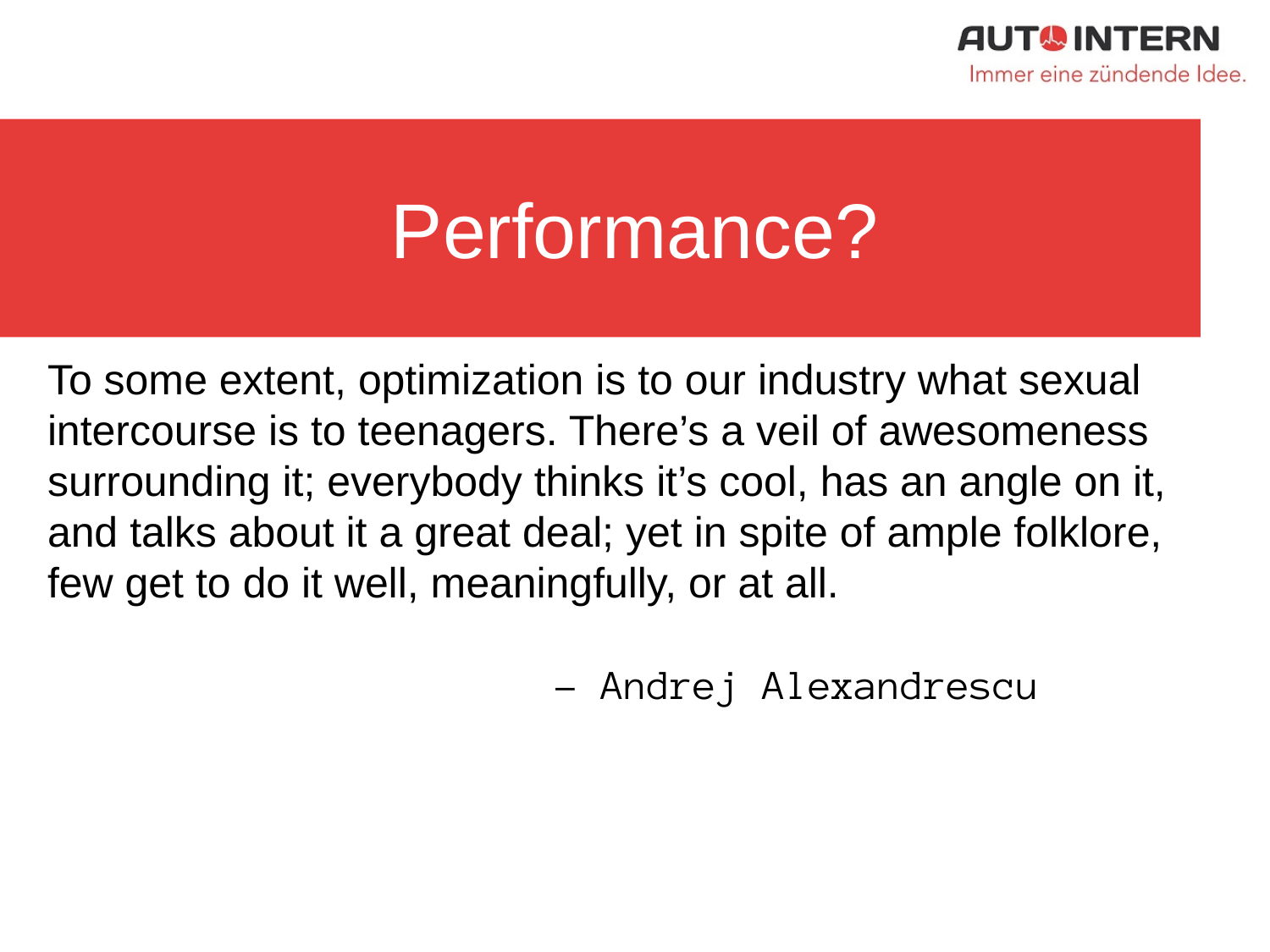

# Performance?
To some extent, optimization is to our industry what sexual intercourse is to teenagers. There’s a veil of awesomeness surrounding it; everybody thinks it’s cool, has an angle on it, and talks about it a great deal; yet in spite of ample folklore, few get to do it well, meaningfully, or at all.

				- Andrej Alexandrescu